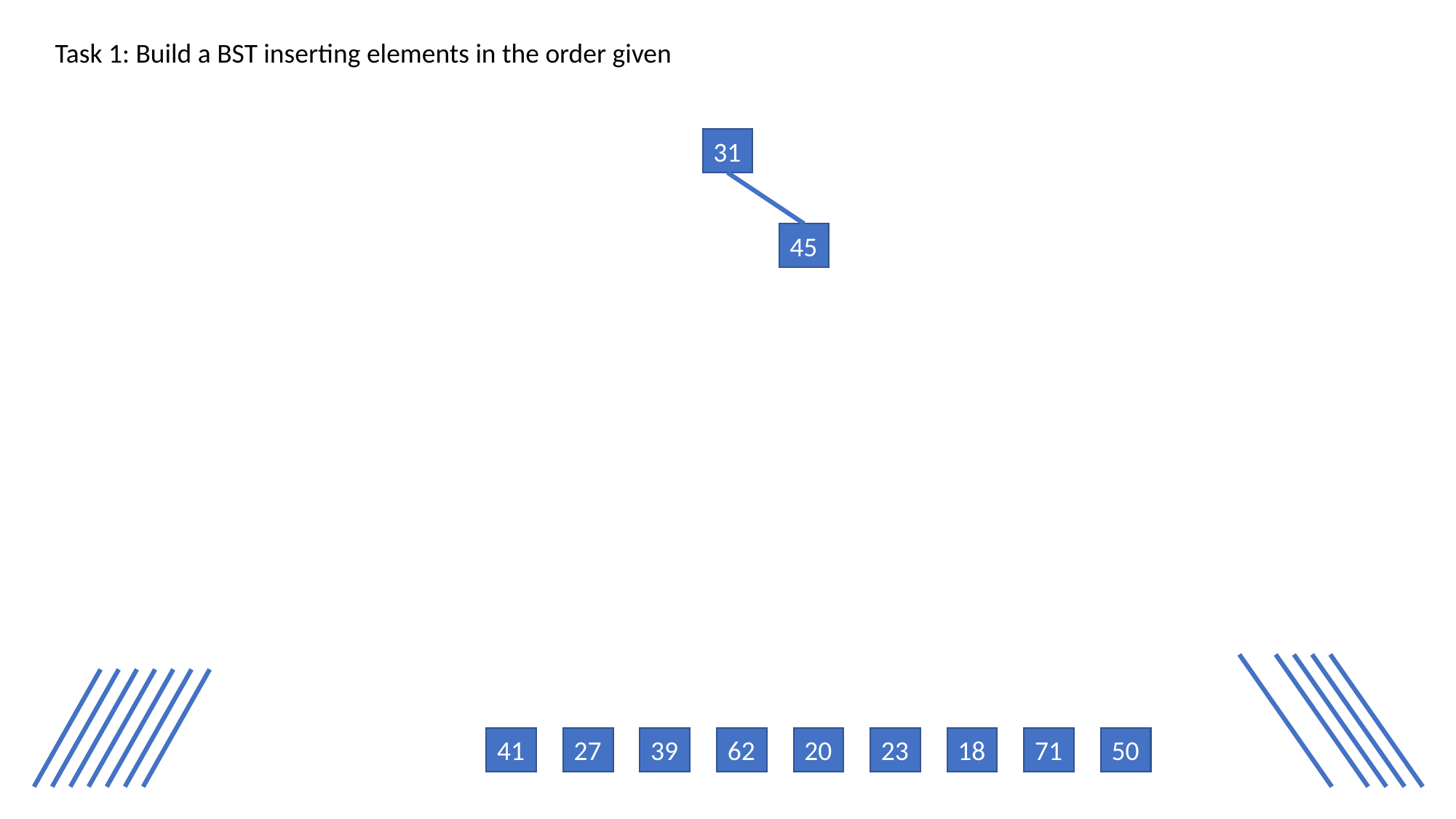

Task 1: Build a BST inserting elements in the order given
31
45
41
27
39
62
20
23
18
71
50